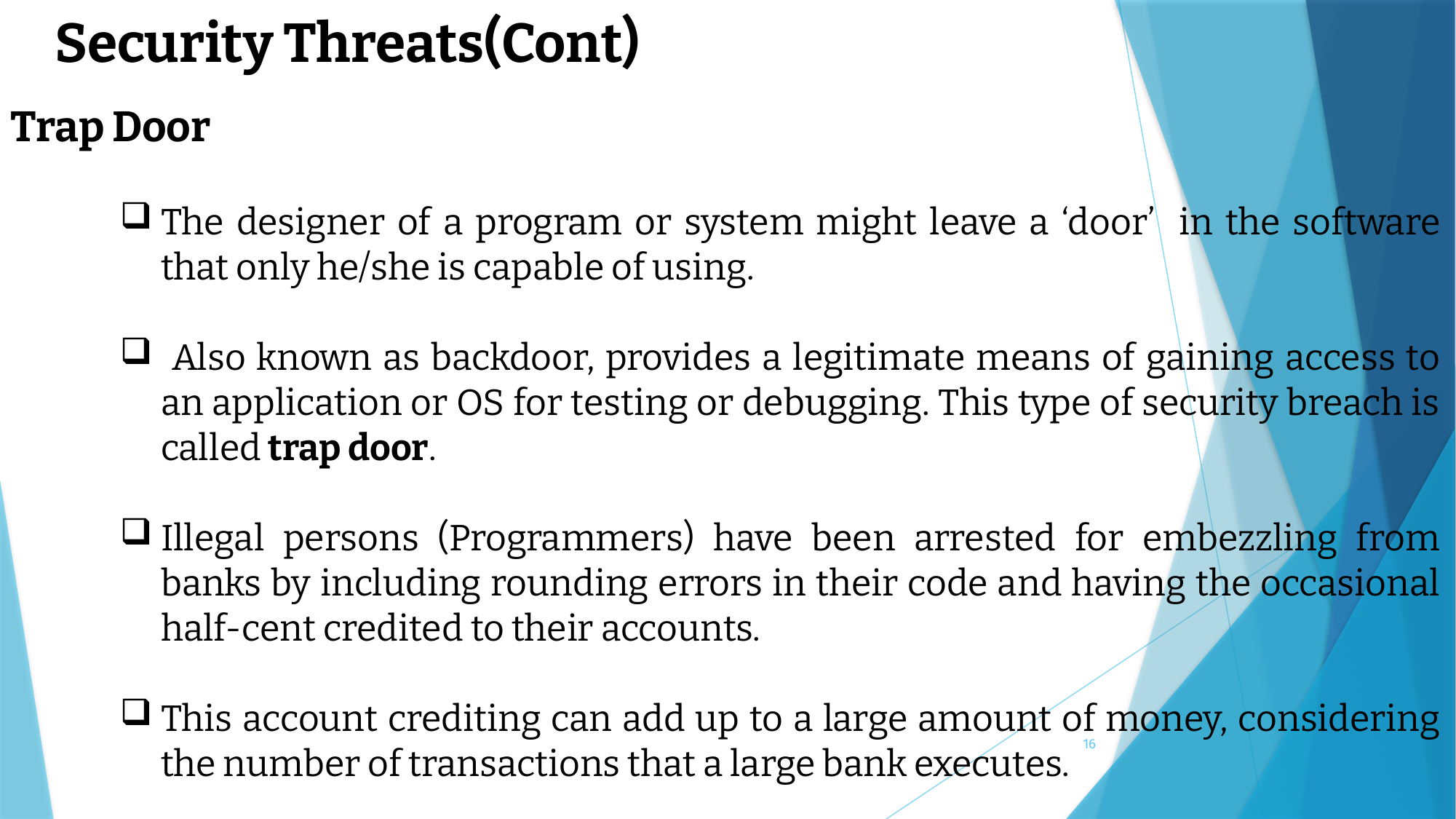

Security Threats(Cont)
Trap Door

The designer of a program or system might leave a ‘door’  in the software that only he/she is capable of using.

 Also known as backdoor, provides a legitimate means of gaining access to an application or OS for testing or debugging. This type of security breach is called trap door.

Illegal persons (Programmers) have been arrested for embezzling from banks by including rounding errors in their code and having the occasional half-cent credited to their accounts.

This account crediting can add up to a large amount of money, considering the number of transactions that a large bank executes.
16